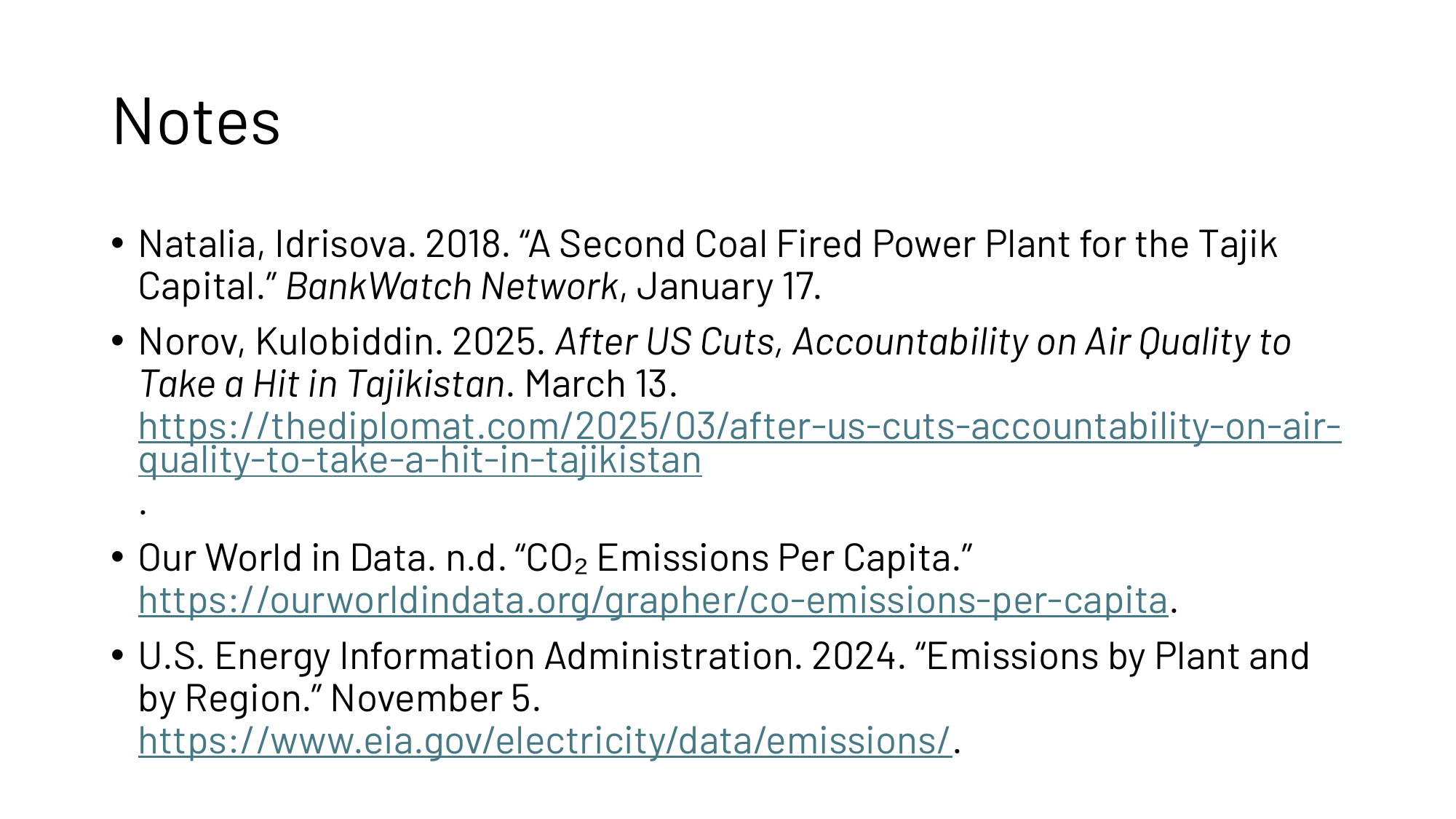

# Notes
Natalia, Idrisova. 2018. “A Second Coal Fired Power Plant for the Tajik Capital.” BankWatch Network, January 17.
Norov, Kulobiddin. 2025. After US Cuts, Accountability on Air Quality to Take a Hit in Tajikistan. March 13. https://thediplomat.com/2025/03/after-us-cuts-accountability-on-air-quality-to-take-a-hit-in-tajikistan.
Our World in Data. n.d. “CO₂ Emissions Per Capita.” https://ourworldindata.org/grapher/co-emissions-per-capita.
U.S. Energy Information Administration. 2024. “Emissions by Plant and by Region.” November 5. https://www.eia.gov/electricity/data/emissions/.